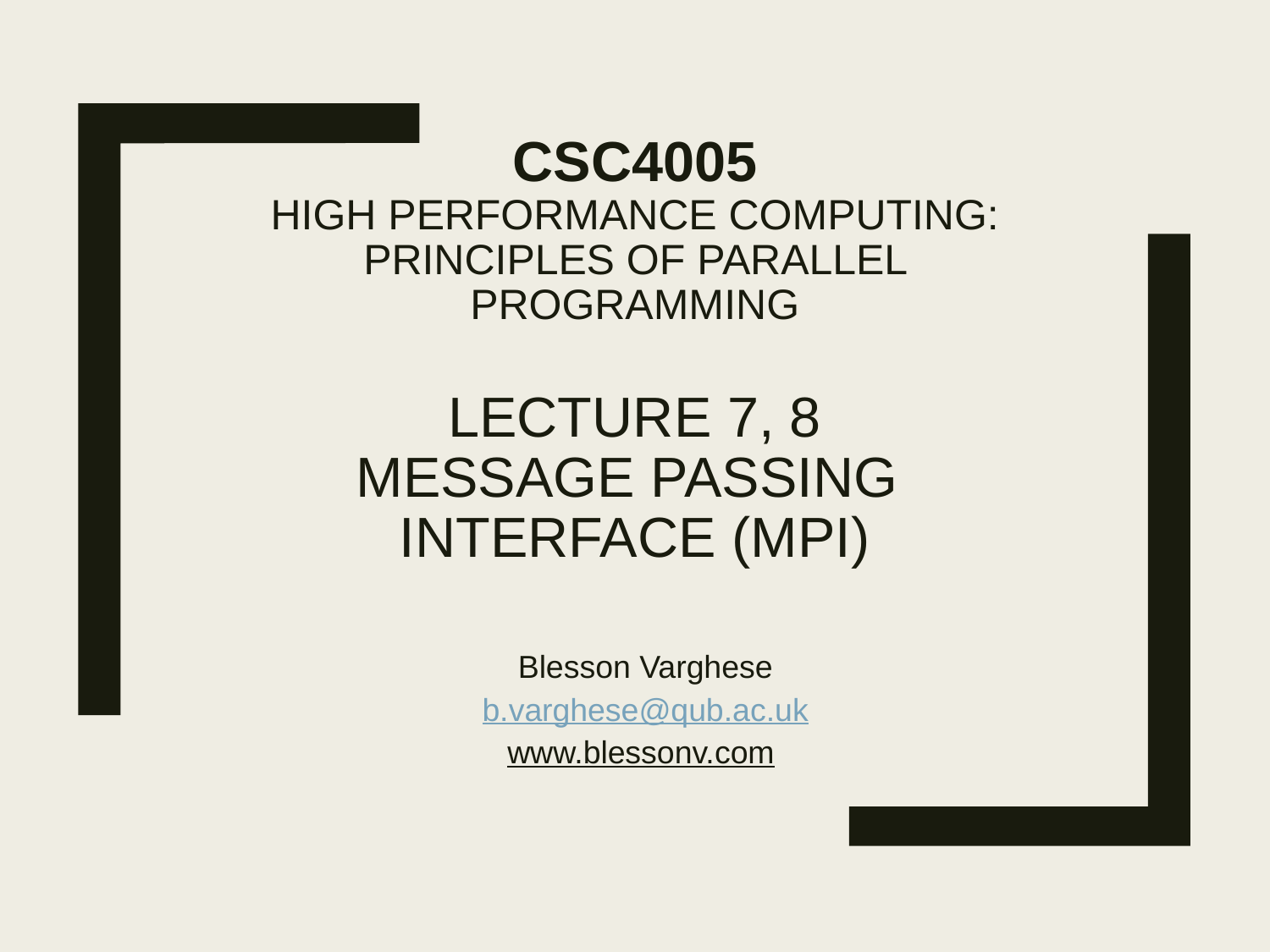

# CSC4005 High Performance Computing: Principles Of Parallel Programming Lecture 7, 8 message passing interface (MPI)
Blesson Varghese
b.varghese@qub.ac.uk
www.blessonv.com